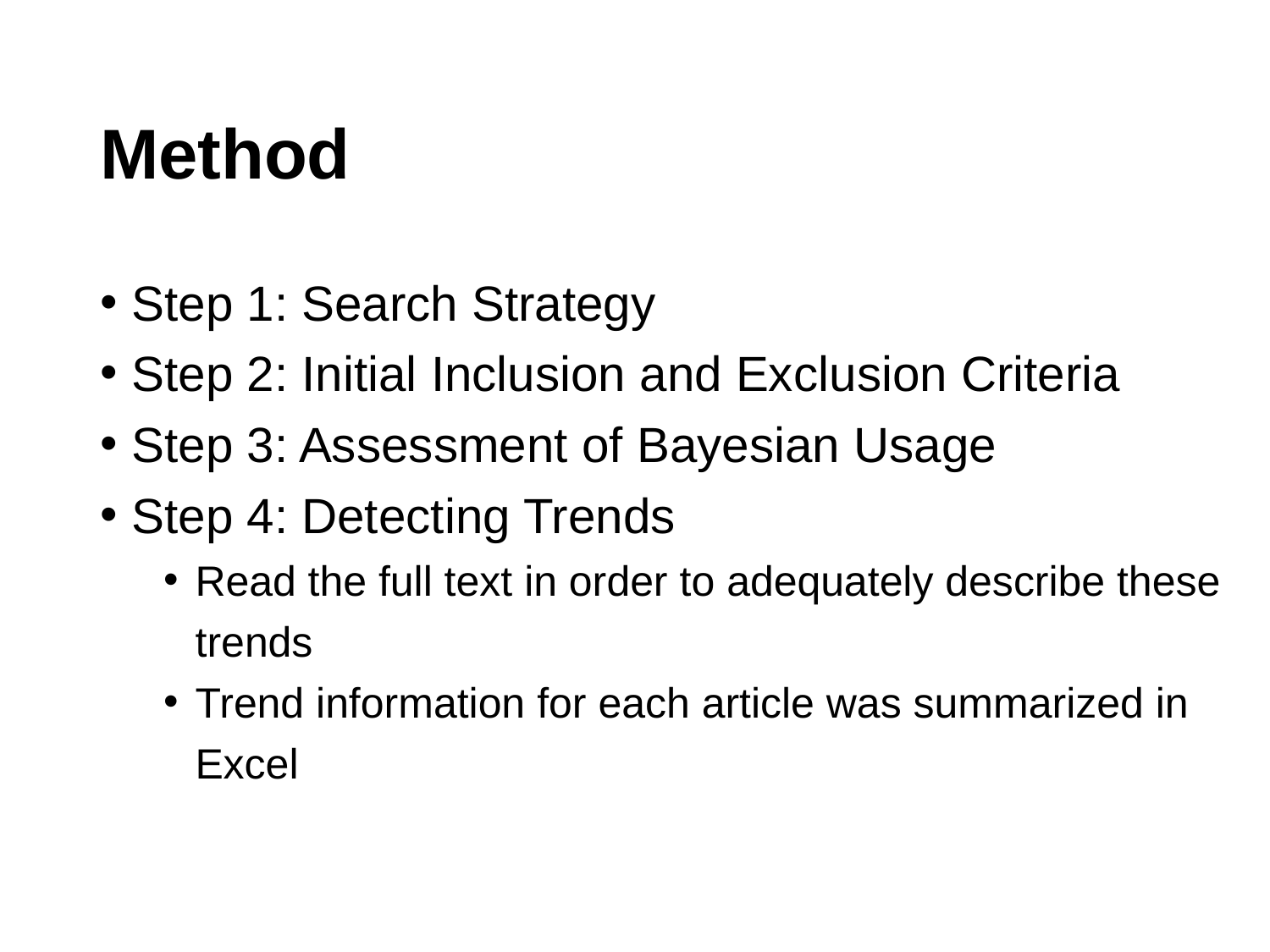

# Method
Step 1: Search Strategy
Step 2: Initial Inclusion and Exclusion Criteria
Step 3: Assessment of Bayesian Usage
Step 4: Detecting Trends
Read the full text in order to adequately describe these trends
Trend information for each article was summarized in Excel